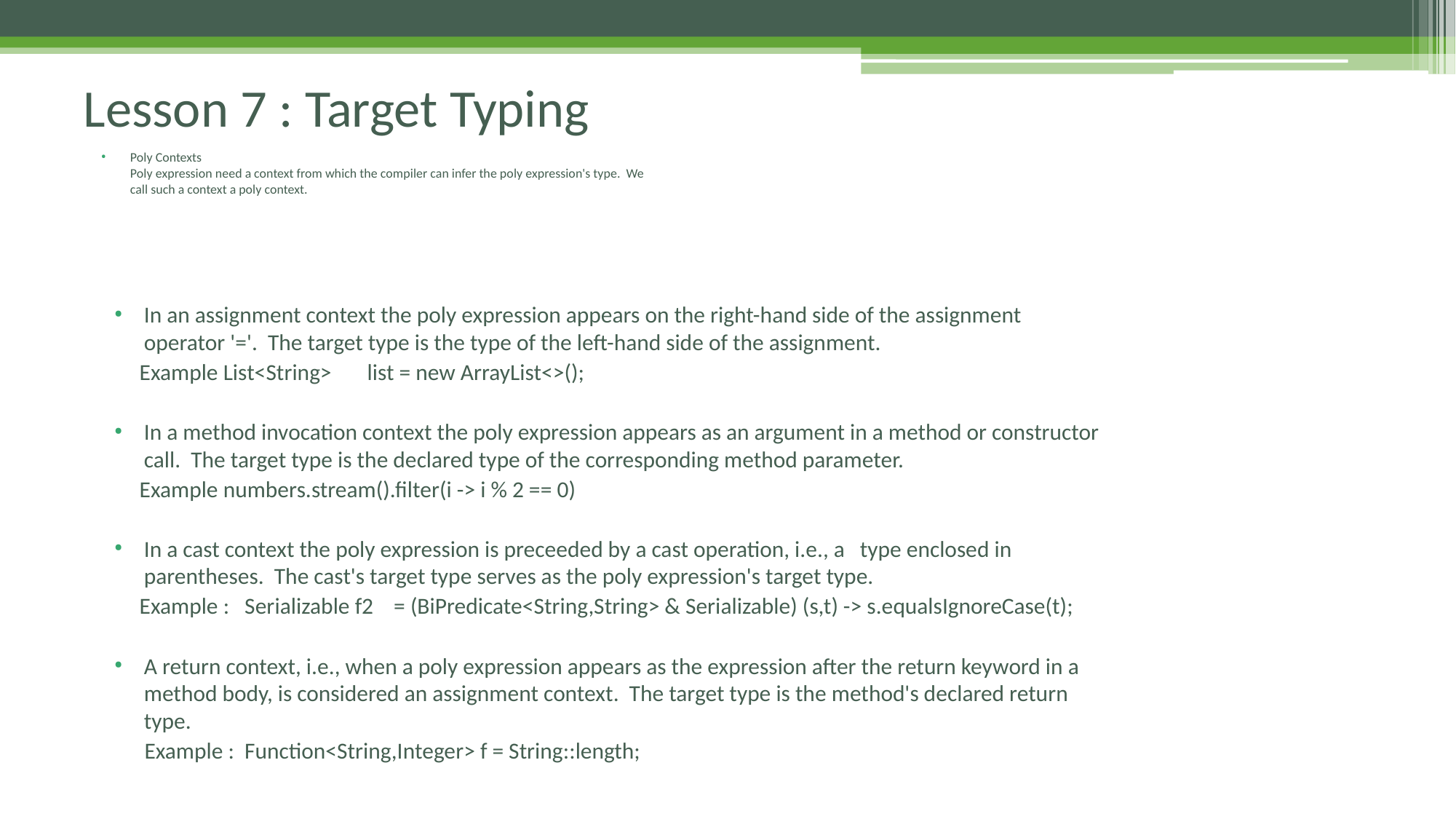

# Lesson 7 : Target Typing
 Poly Contexts
          Poly expression need a context from which the compiler can infer the poly expression's type.  We
          call such a context a poly context.

In an assignment context the poly expression appears on the right-hand side of the assignment operator '='.  The target type is the type of the left-hand side of the assignment.
     Example List<String>       list = new ArrayList<>();

In a method invocation context the poly expression appears as an argument in a method or constructor call.  The target type is the declared type of the corresponding method parameter.
     Example numbers.stream().filter(i -> i % 2 == 0)

In a cast context the poly expression is preceeded by a cast operation, i.e., a   type enclosed in parentheses.  The cast's target type serves as the poly expression's target type.
     Example :   Serializable f2    = (BiPredicate<String,String> & Serializable) (s,t) -> s.equalsIgnoreCase(t);

A return context, i.e., when a poly expression appears as the expression after the return keyword in a method body, is considered an assignment context.  The target type is the method's declared return type.
      Example :  Function<String,Integer> f = String::length;